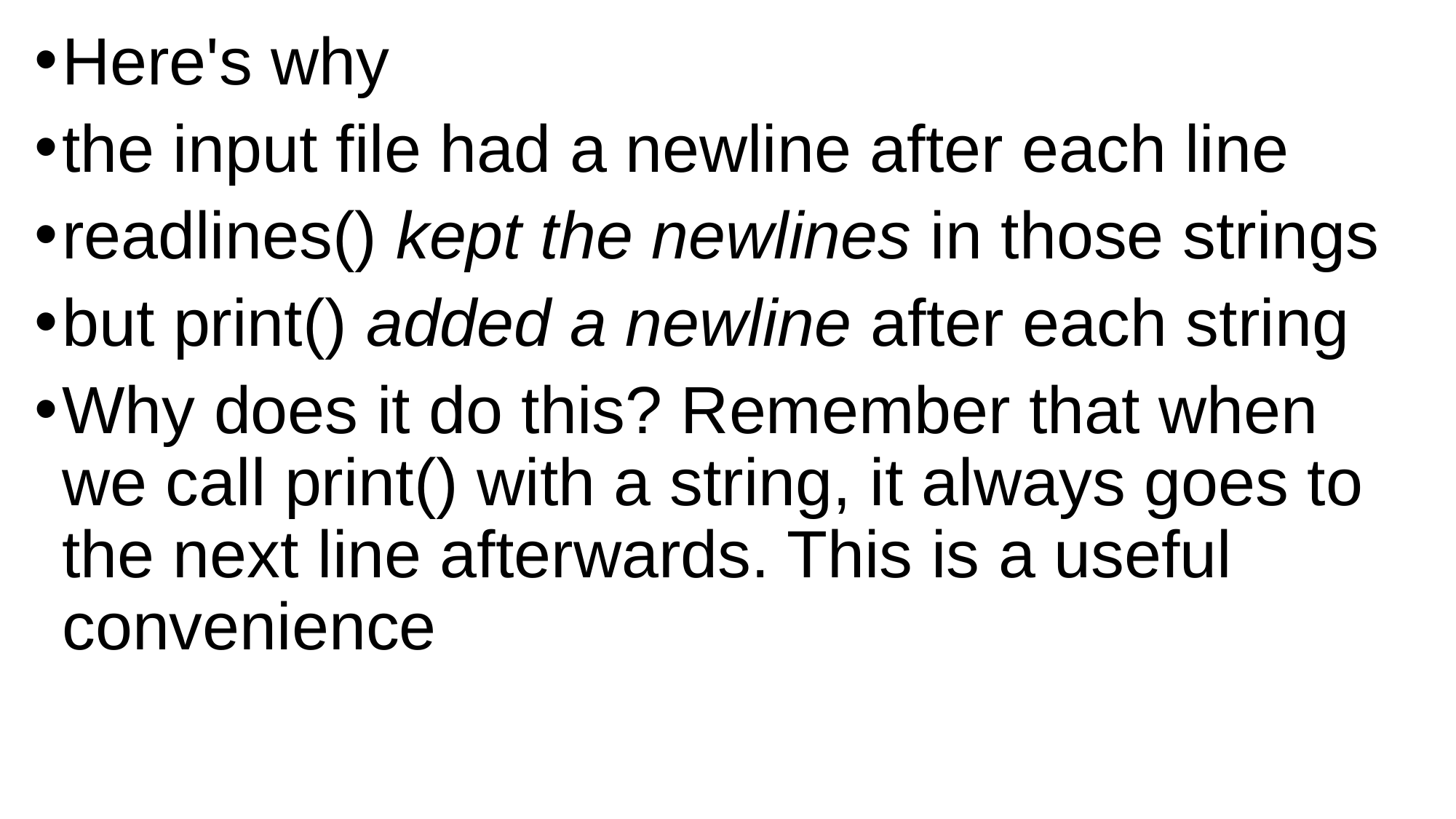

Here's why
the input file had a newline after each line
readlines() kept the newlines in those strings
but print() added a newline after each string
Why does it do this? Remember that when we call print() with a string, it always goes to the next line afterwards. This is a useful convenience